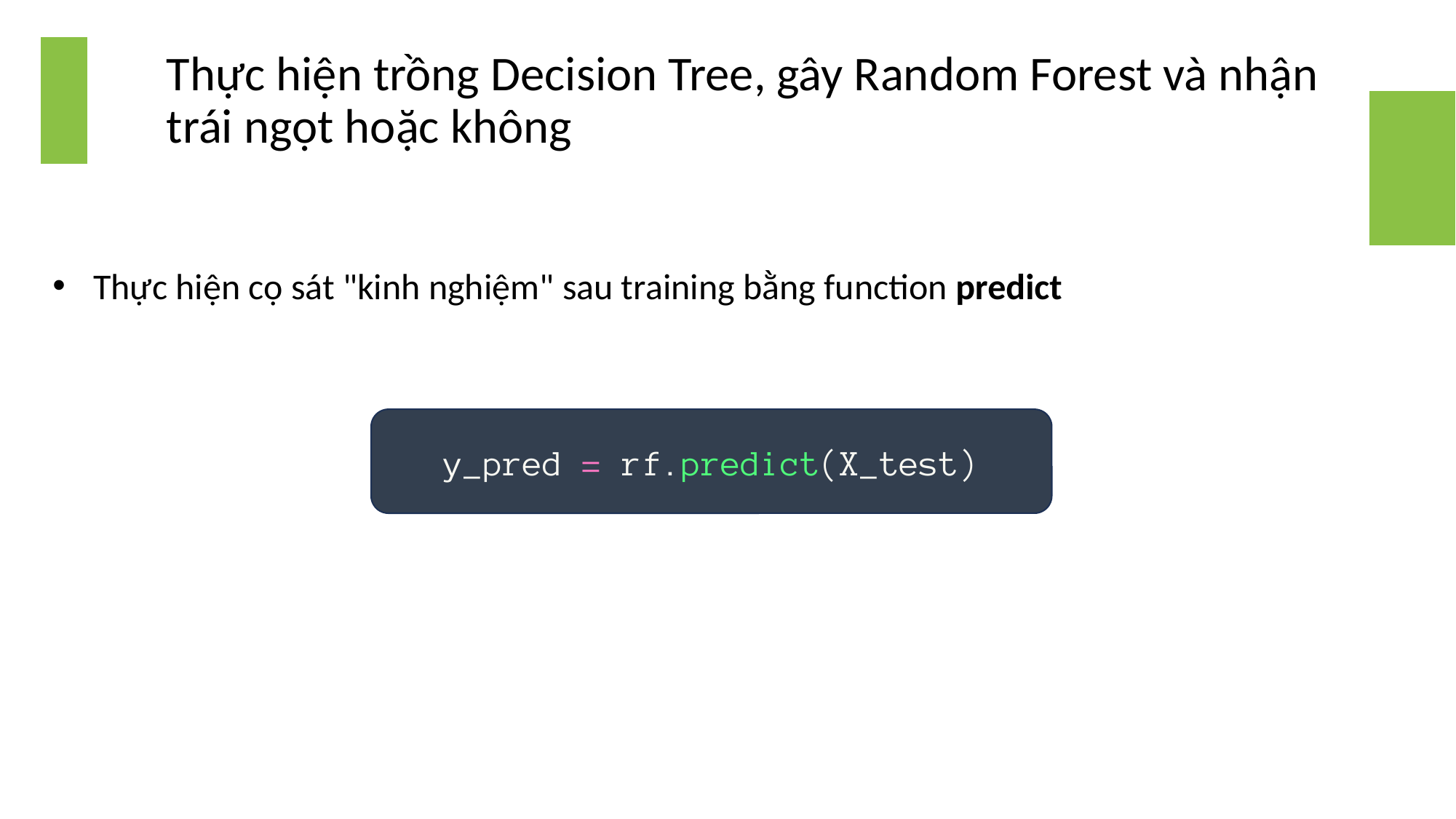

# Thực hiện trồng Decision Tree, gây Random Forest và nhận trái ngọt hoặc không

Thực hiện cọ sát "kinh nghiệm" sau training bằng function predict
y_pred = rf.predict(X_test)